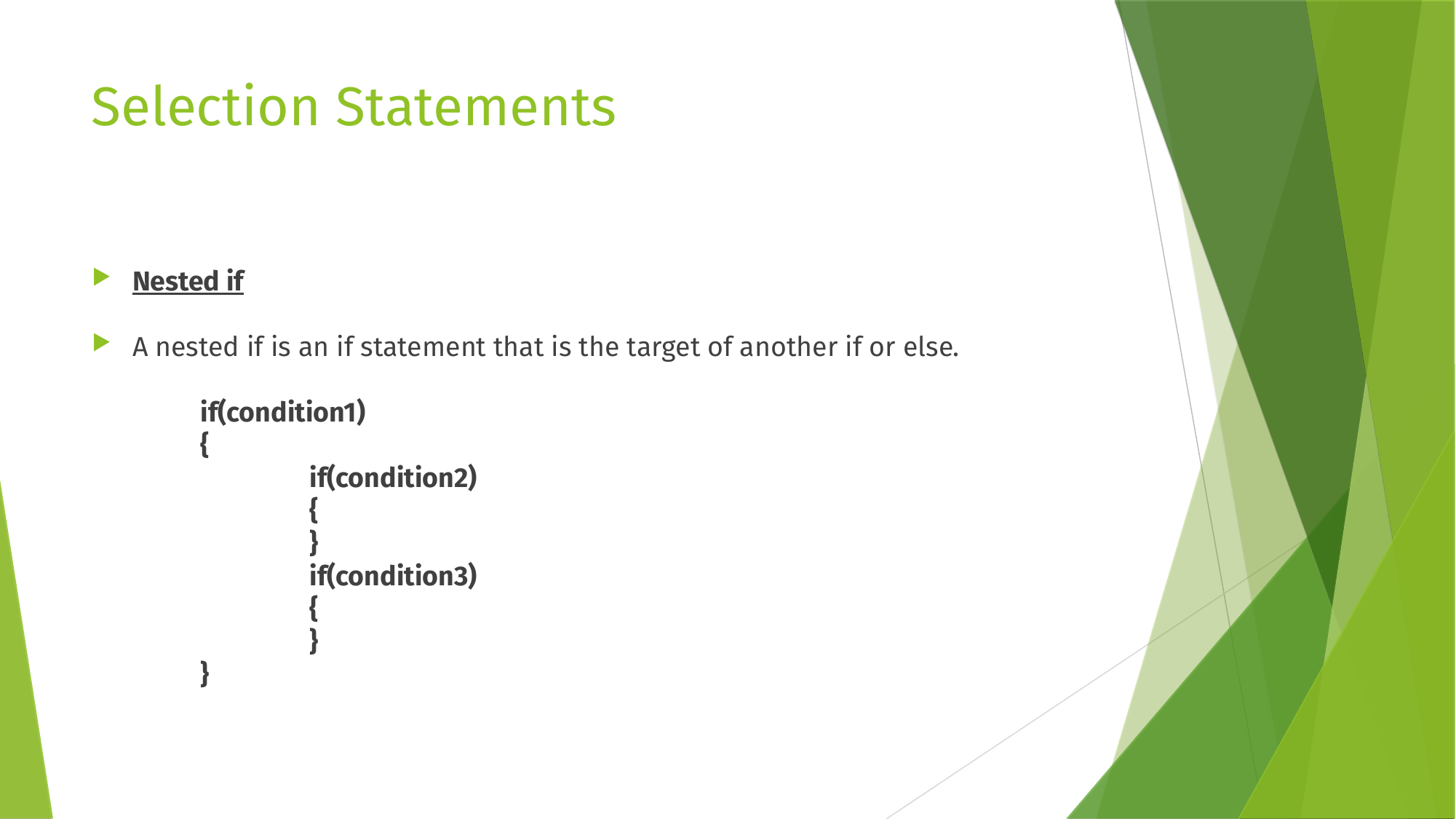

Selection Statements

Nested if

A nested if is an if statement that is the target of another if or else.

	if(condition1)
	{
		if(condition2)
		{
		}
		if(condition3)
		{
		}
	}